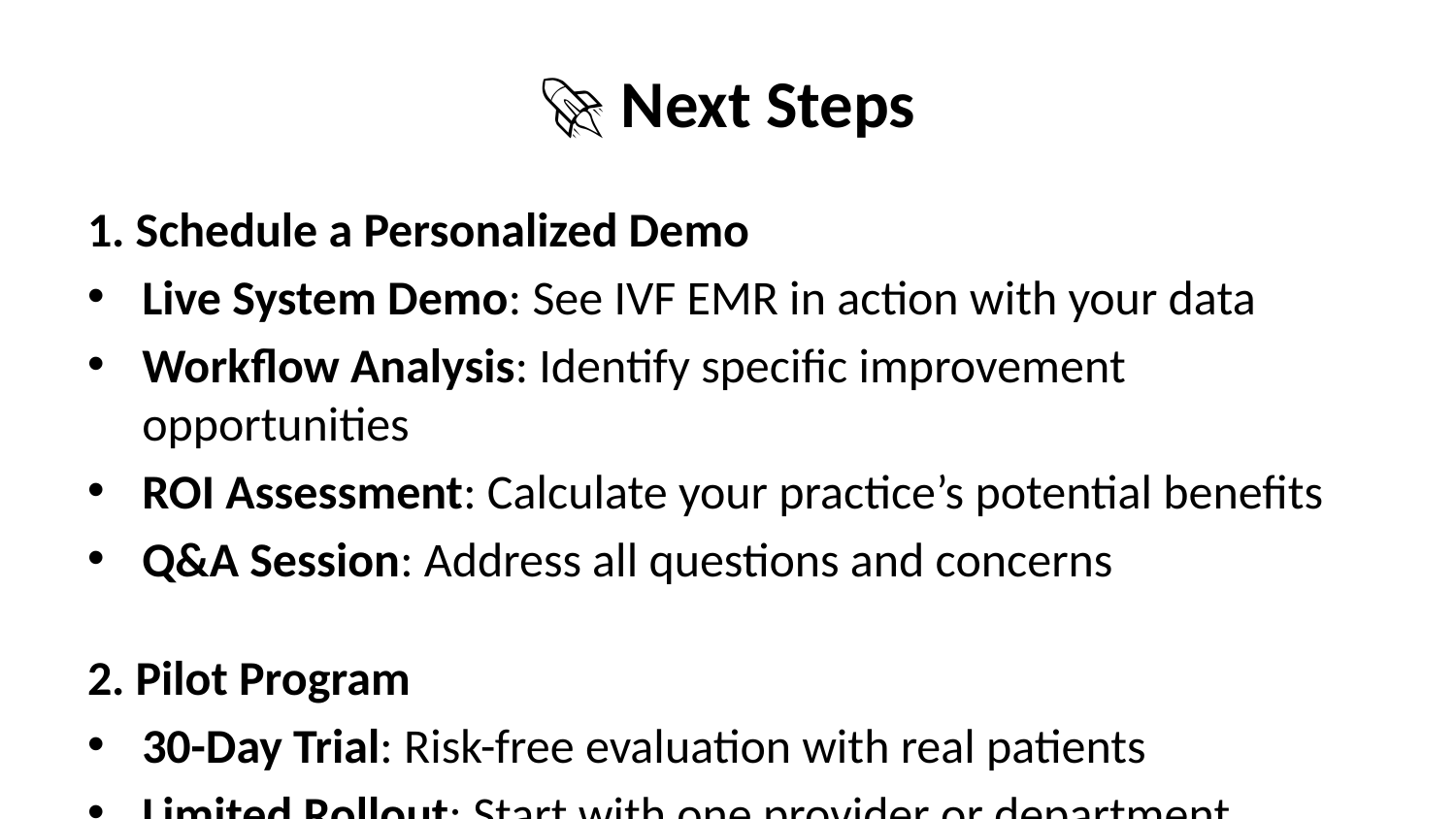

# 🚀 Next Steps
1. Schedule a Personalized Demo
Live System Demo: See IVF EMR in action with your data
Workflow Analysis: Identify specific improvement opportunities
ROI Assessment: Calculate your practice’s potential benefits
Q&A Session: Address all questions and concerns
2. Pilot Program
30-Day Trial: Risk-free evaluation with real patients
Limited Rollout: Start with one provider or department
Success Metrics: Measure improvements in real-time
Full Support: Complete assistance during evaluation
3. Implementation Planning
Project Timeline: Detailed implementation schedule
Resource Allocation: Staff time and system requirements
Training Schedule: Role-based education program
Go-Live Strategy: Smooth transition plan